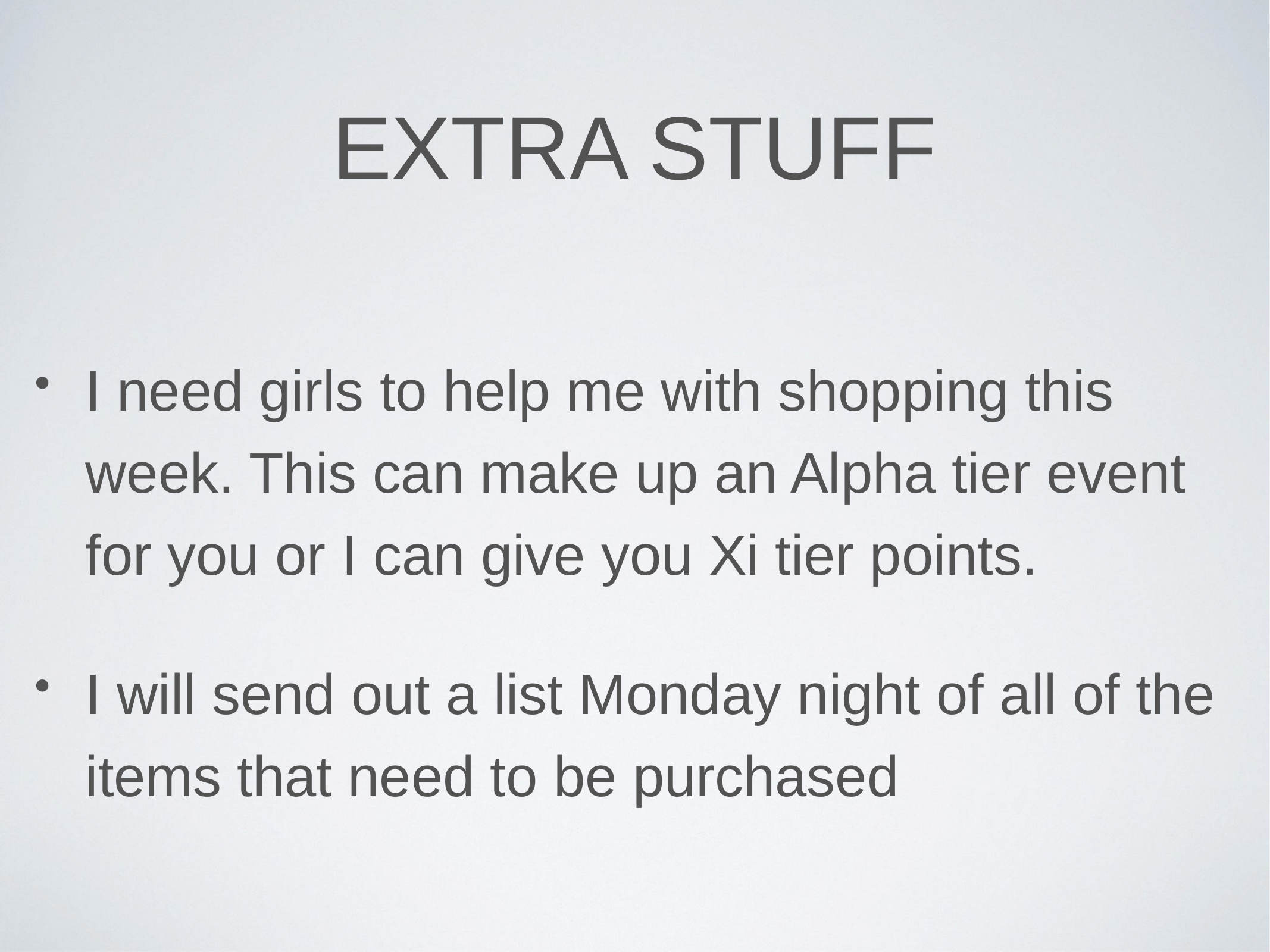

# extra stuff
I need girls to help me with shopping this week. This can make up an Alpha tier event for you or I can give you Xi tier points.
I will send out a list Monday night of all of the items that need to be purchased